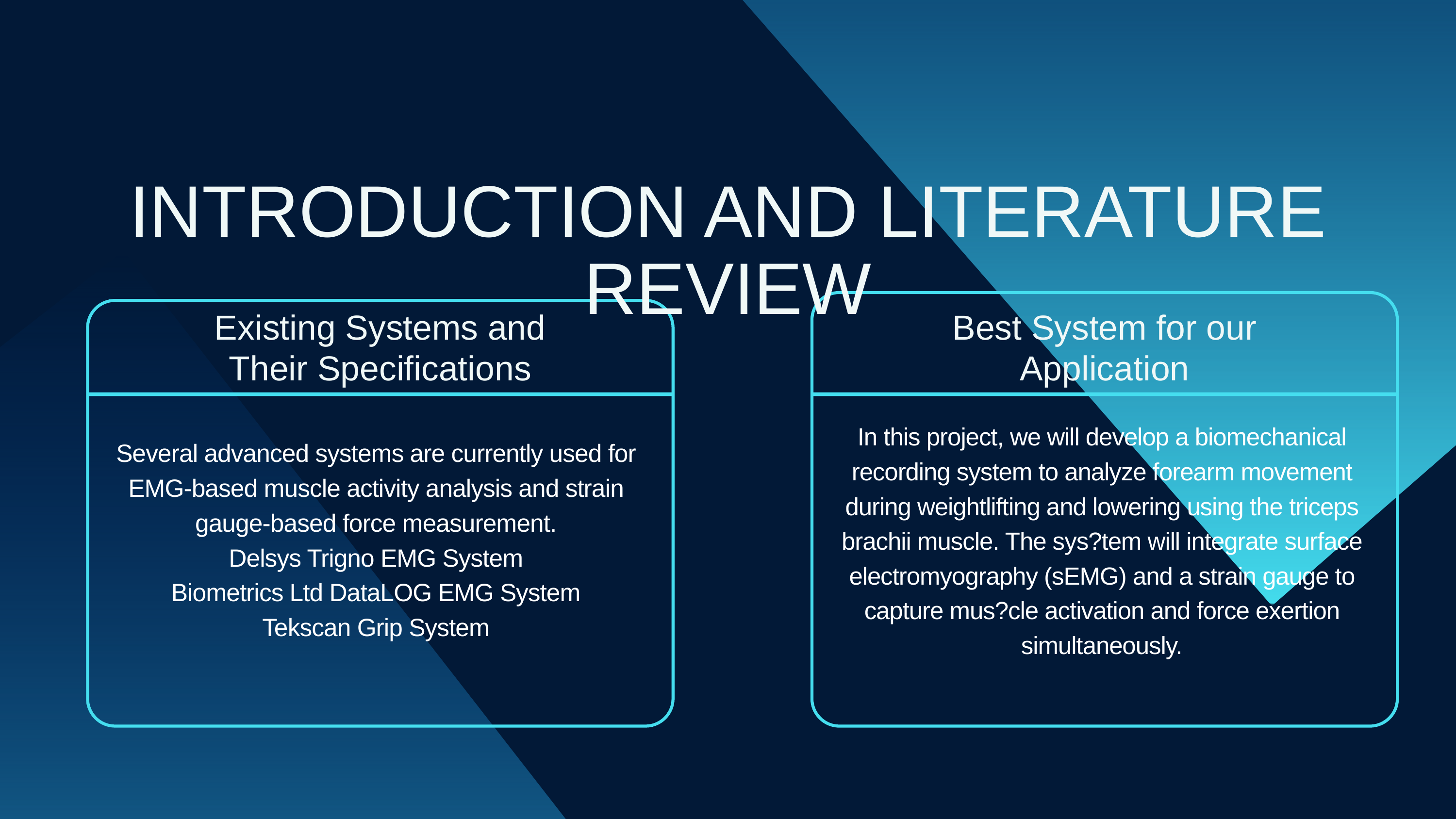

INTRODUCTION AND LITERATURE REVIEW

Existing Systems and Their Specifications
Best System for our Application

In this project, we will develop a biomechanical recording system to analyze forearm movement during weightlifting and lowering using the triceps brachii muscle. The sys?tem will integrate surface electromyography (sEMG) and a strain gauge to capture mus?cle activation and force exertion simultaneously.
Several advanced systems are currently used for EMG-based muscle activity analysis and strain gauge-based force measurement.
Delsys Trigno EMG System
Biometrics Ltd DataLOG EMG System
Tekscan Grip System